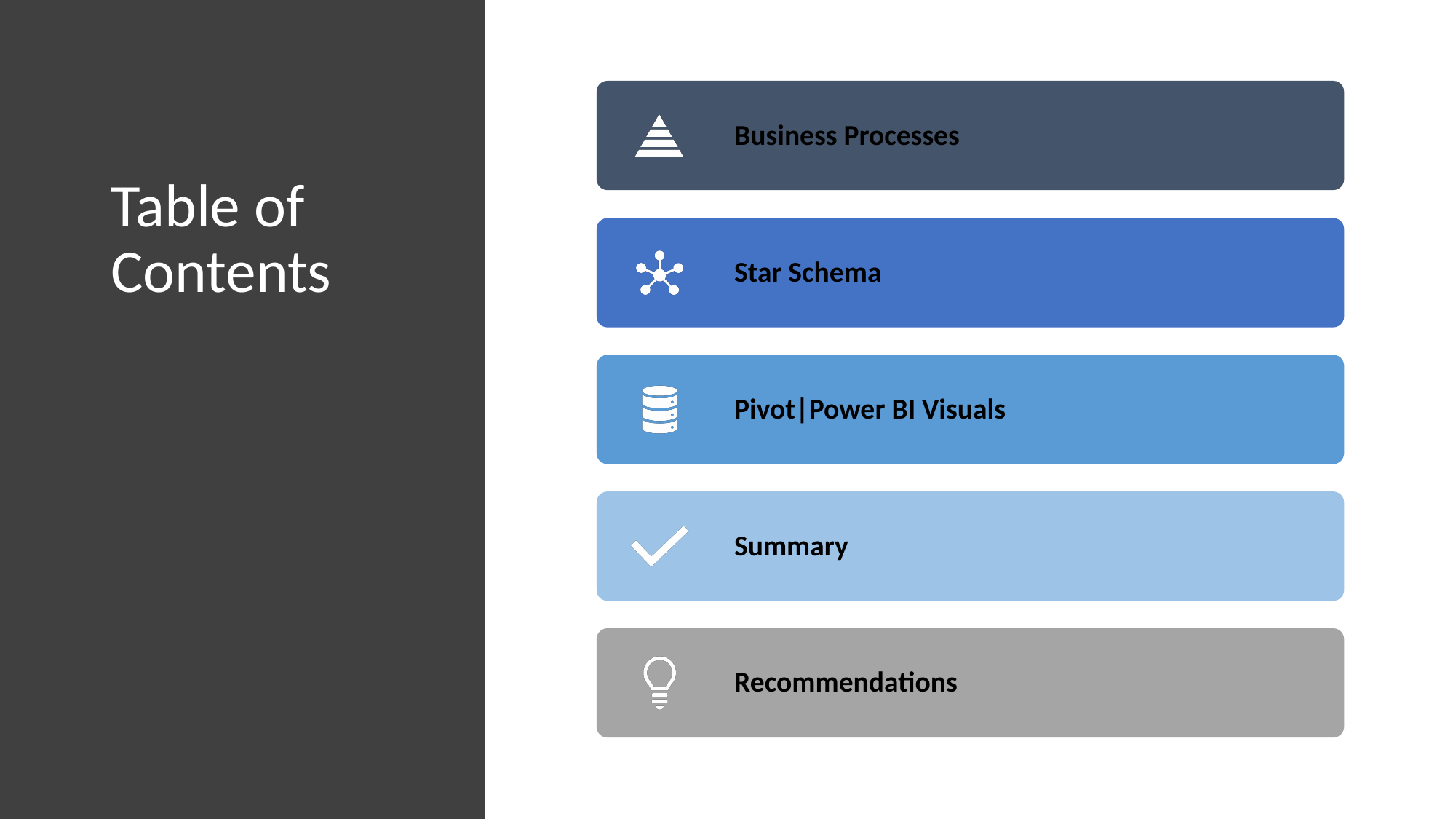

Business Processes
Star Schema
Pivot|Power BI Visuals
Summary
Recommendations
# Table of Contents